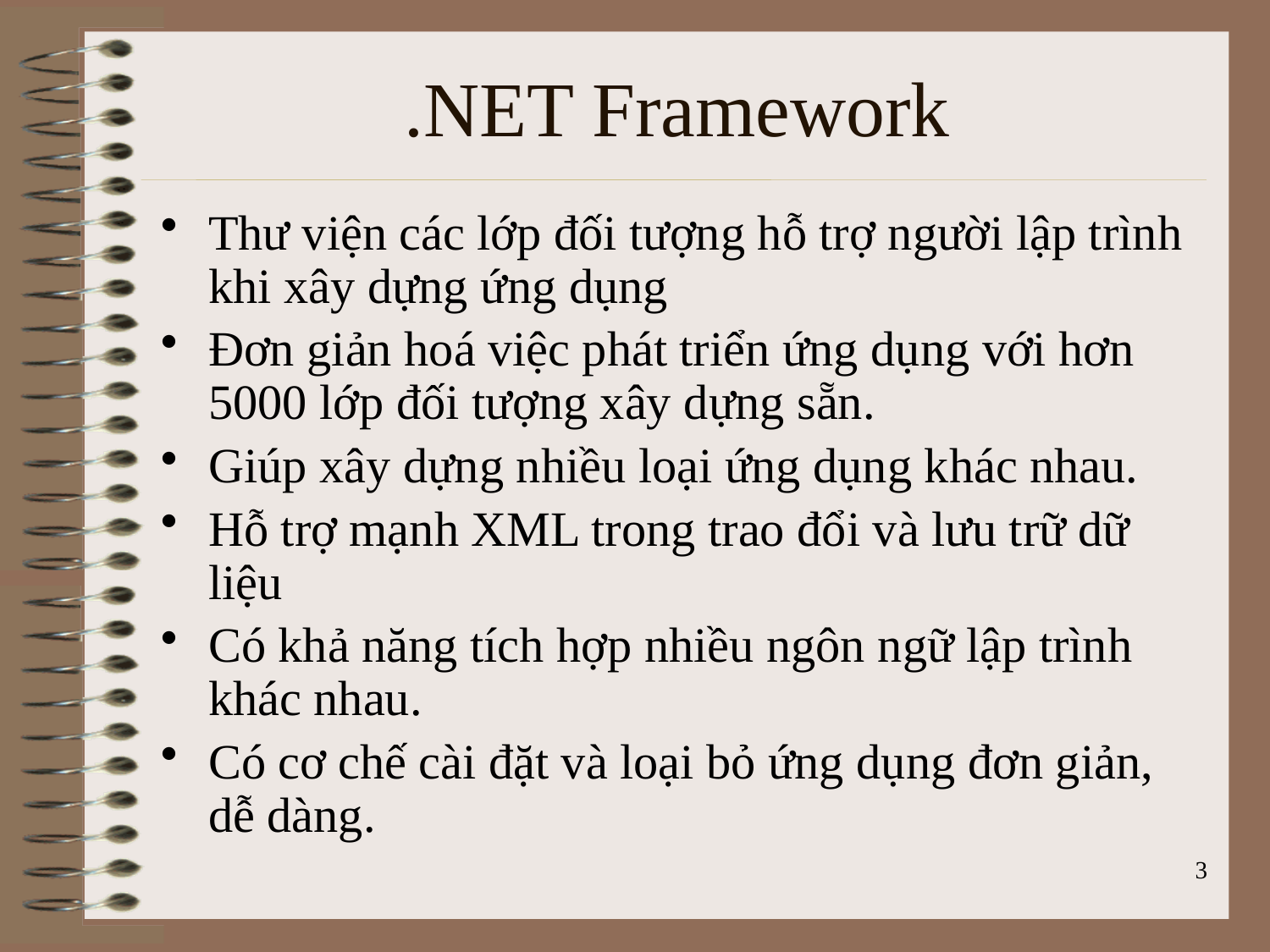

# .NET Framework
Thư viện các lớp đối tượng hỗ trợ người lập trình khi xây dựng ứng dụng
Đơn giản hoá việc phát triển ứng dụng với hơn 5000 lớp đối tượng xây dựng sẵn.
Giúp xây dựng nhiều loại ứng dụng khác nhau.
Hỗ trợ mạnh XML trong trao đổi và lưu trữ dữ liệu
Có khả năng tích hợp nhiều ngôn ngữ lập trình khác nhau.
Có cơ chế cài đặt và loại bỏ ứng dụng đơn giản, dễ dàng.
3